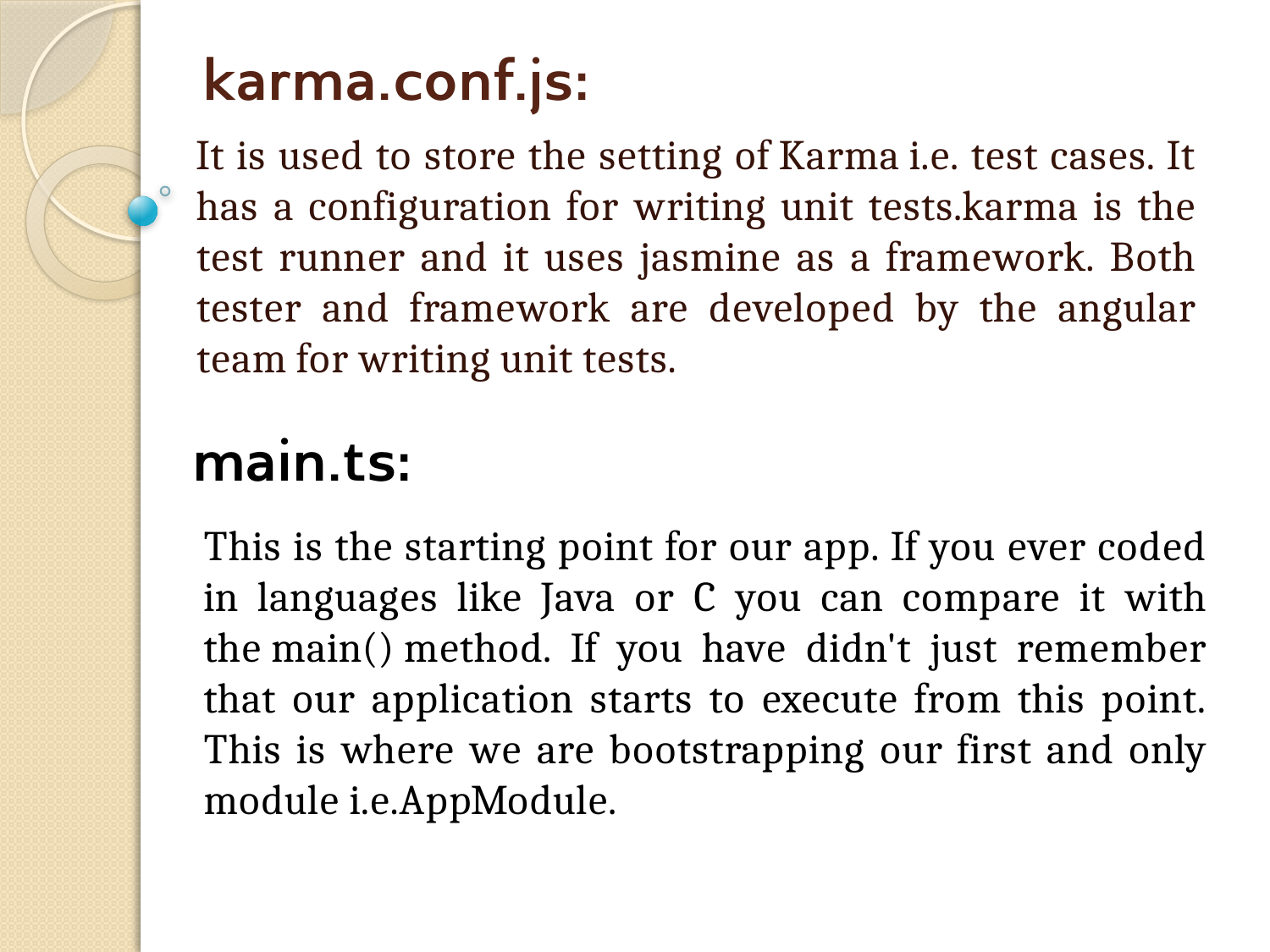

# karma.conf.js:

It is used to store the setting of Karma i.e. test cases. It has a configuration for writing unit tests.karma is the test runner and it uses jasmine as a framework. Both tester and framework are developed by the angular team for writing unit tests.
main.ts:
This is the starting point for our app. If you ever coded in languages like Java or C you can compare it with the main() method. If you have didn't just remember that our application starts to execute from this point. This is where we are bootstrapping our first and only module i.e.AppModule.